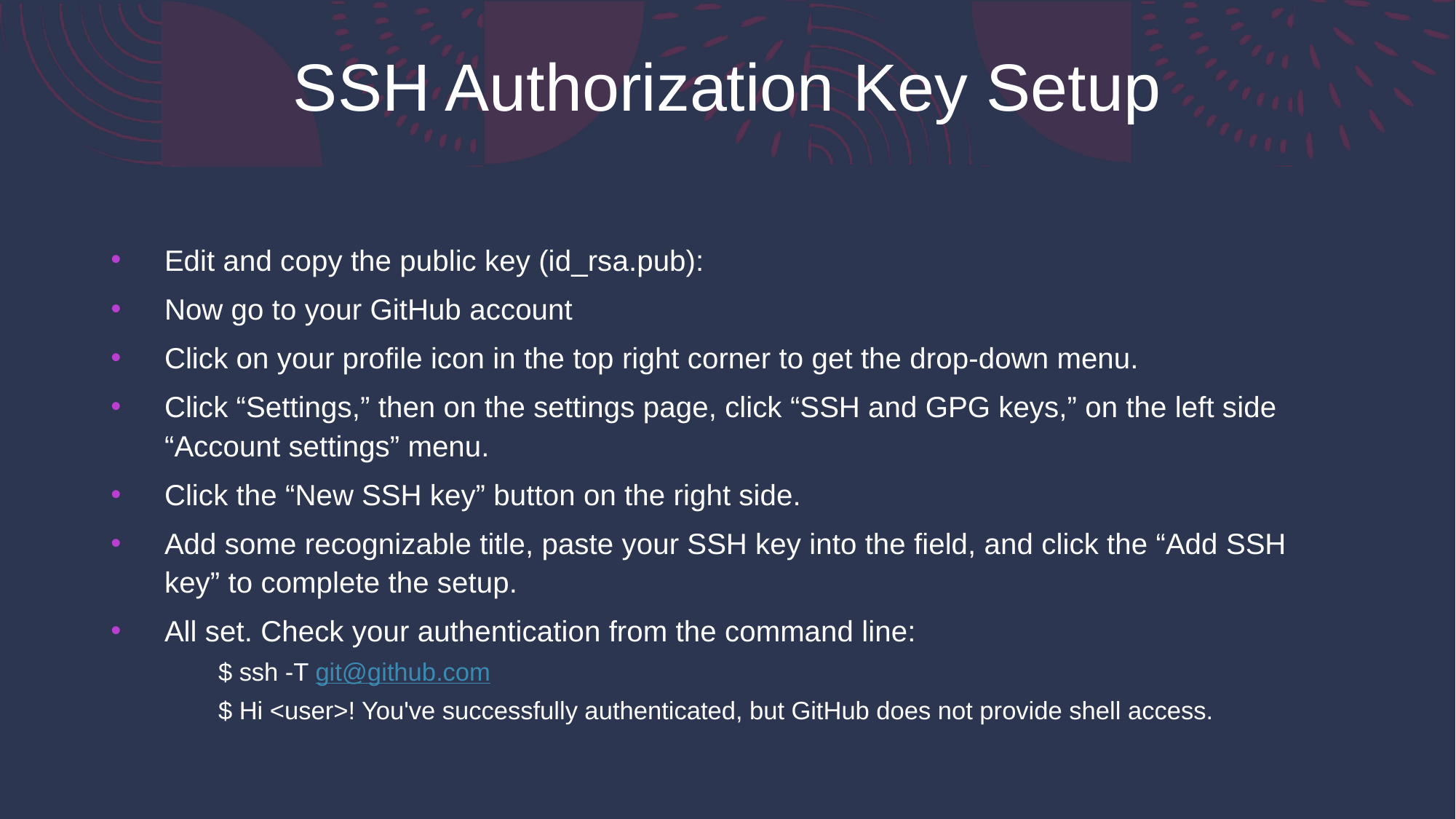

SSH Authorization Key Setup
Edit and copy the public key (id_rsa.pub):
Now go to your GitHub account
Click on your profile icon in the top right corner to get the drop-down menu.
Click “Settings,” then on the settings page, click “SSH and GPG keys,” on the left side “Account settings” menu.
Click the “New SSH key” button on the right side.
Add some recognizable title, paste your SSH key into the field, and click the “Add SSH key” to complete the setup.
All set. Check your authentication from the command line:
$ ssh -T git@github.com
$ Hi <user>! You've successfully authenticated, but GitHub does not provide shell access.